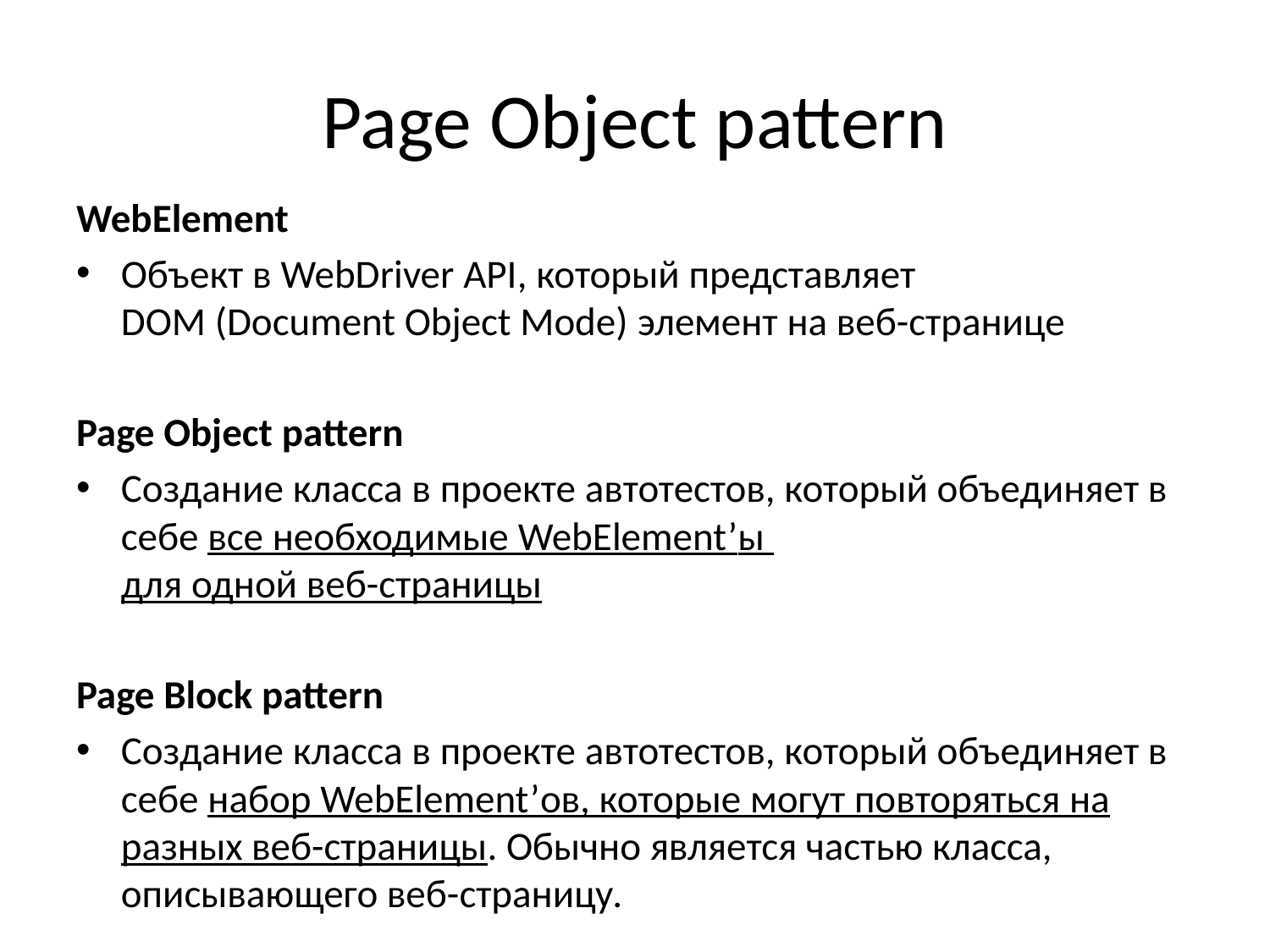

# Page Object pattern
WebElement
Объект в WebDriver API, который представляет
DOM (Document Object Mode) элемент на веб-странице

Page Object pattern
Создание класса в проекте автотестов, который объединяет в себе все необходимые WebElement’ы
для одной веб-страницы

Page Block pattern
Создание класса в проекте автотестов, который объединяет в себе набор WebElement’ов, которые могут повторяться на разных веб-страницы. Обычно является частью класса, описывающего веб-страницу.
29